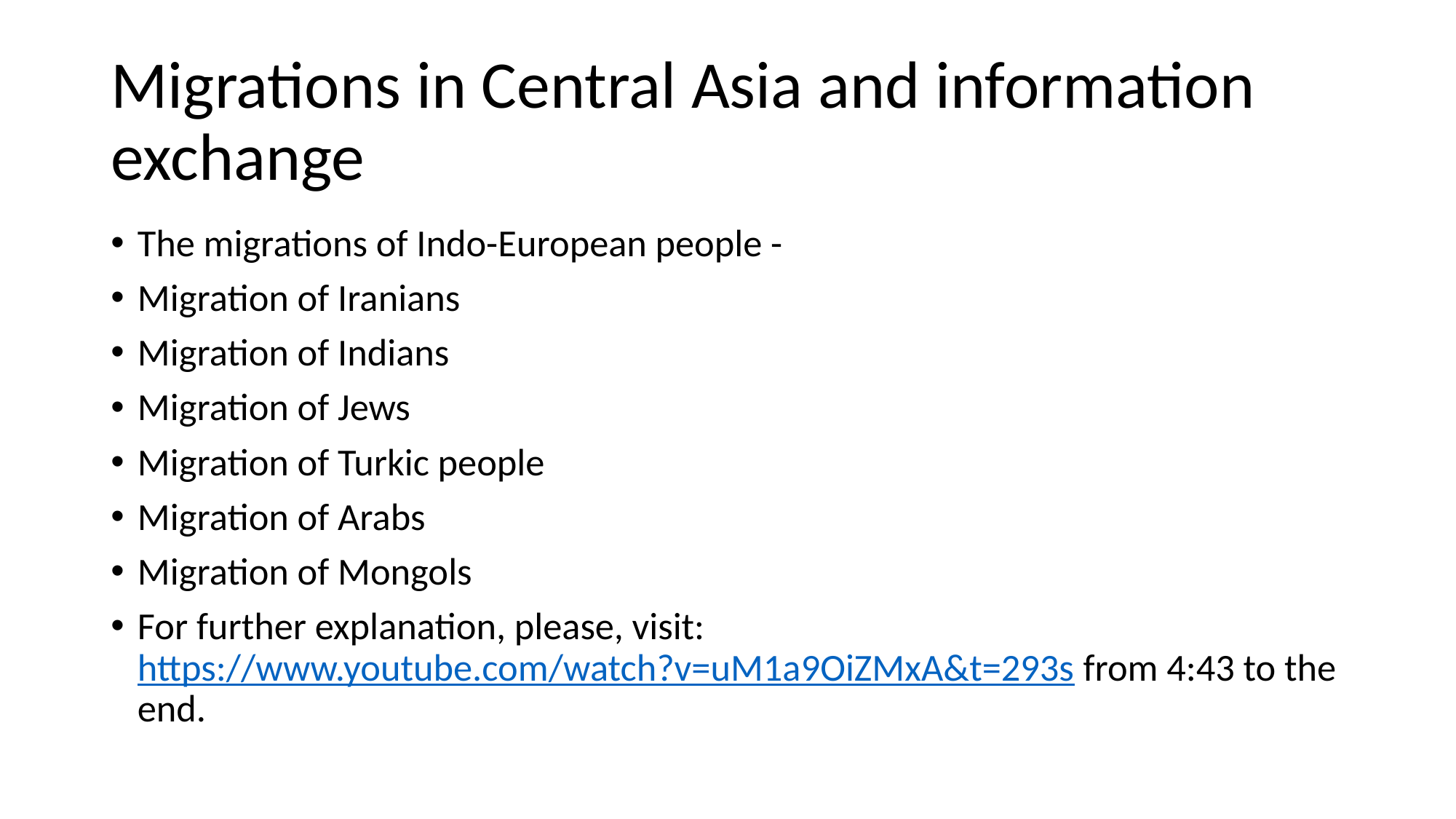

# Migrations in Central Asia and information exchange
The migrations of Indo-European people -
Migration of Iranians
Migration of Indians
Migration of Jews
Migration of Turkic people
Migration of Arabs
Migration of Mongols
For further explanation, please, visit: https://www.youtube.com/watch?v=uM1a9OiZMxA&t=293s from 4:43 to the end.